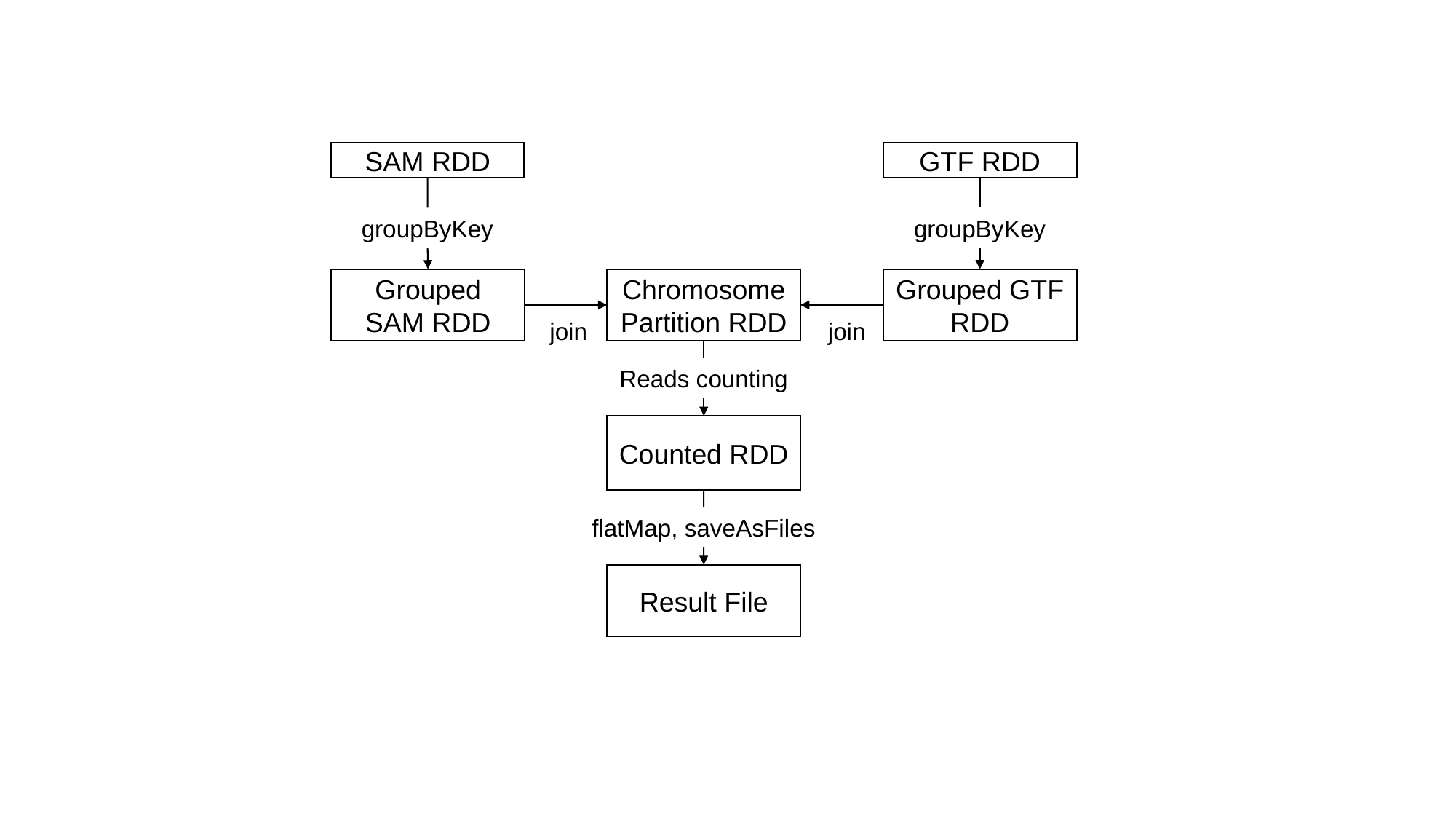

SAM RDD
GTF RDD
groupByKey
groupByKey
Grouped SAM RDD
Chromosome Partition RDD
Grouped GTF RDD
join
join
Reads counting
Counted RDD
flatMap, saveAsFiles
Result File